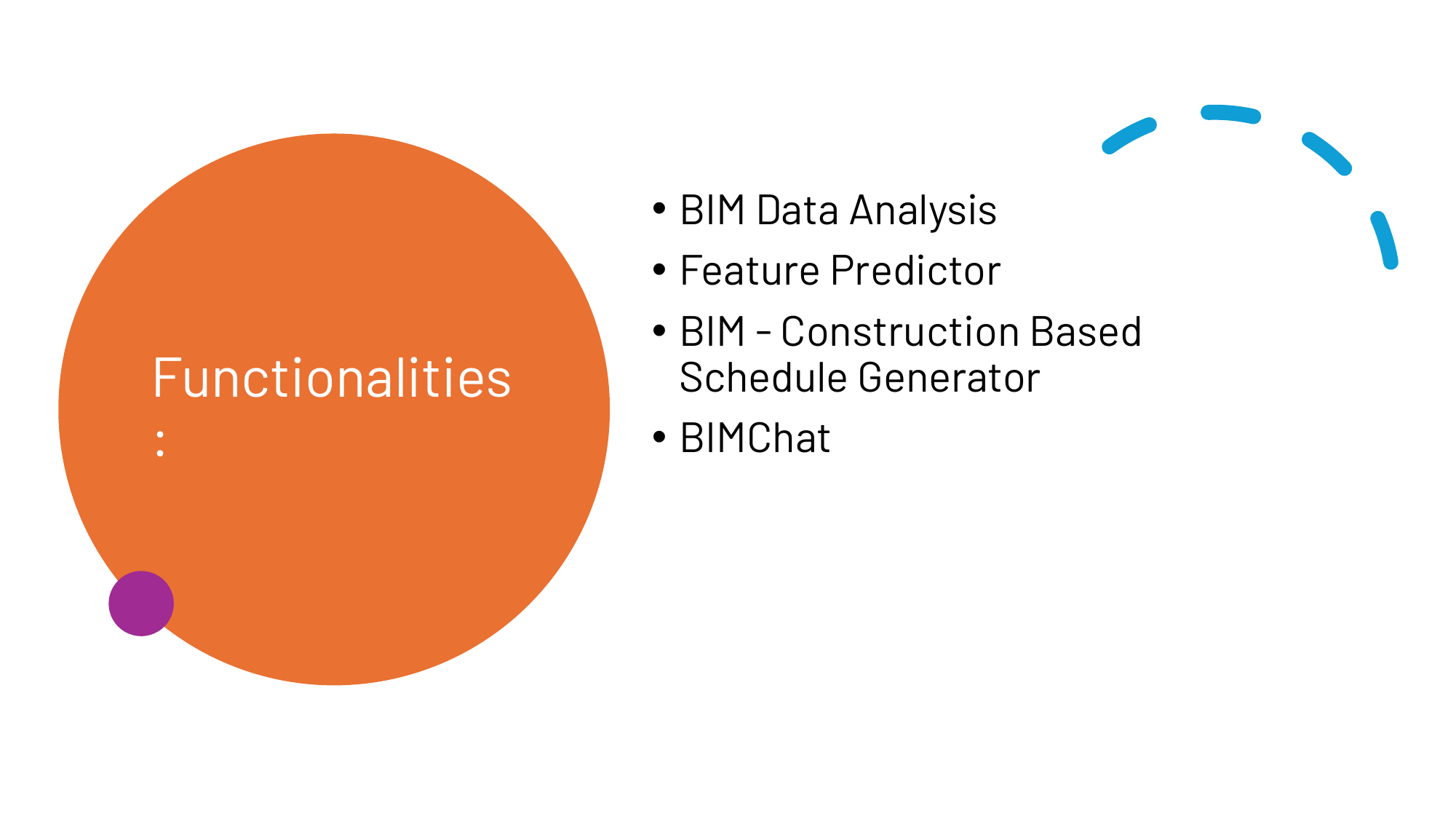

# Functionalities:
BIM Data Analysis
Feature Predictor
BIM - Construction Based Schedule Generator
BIMChat